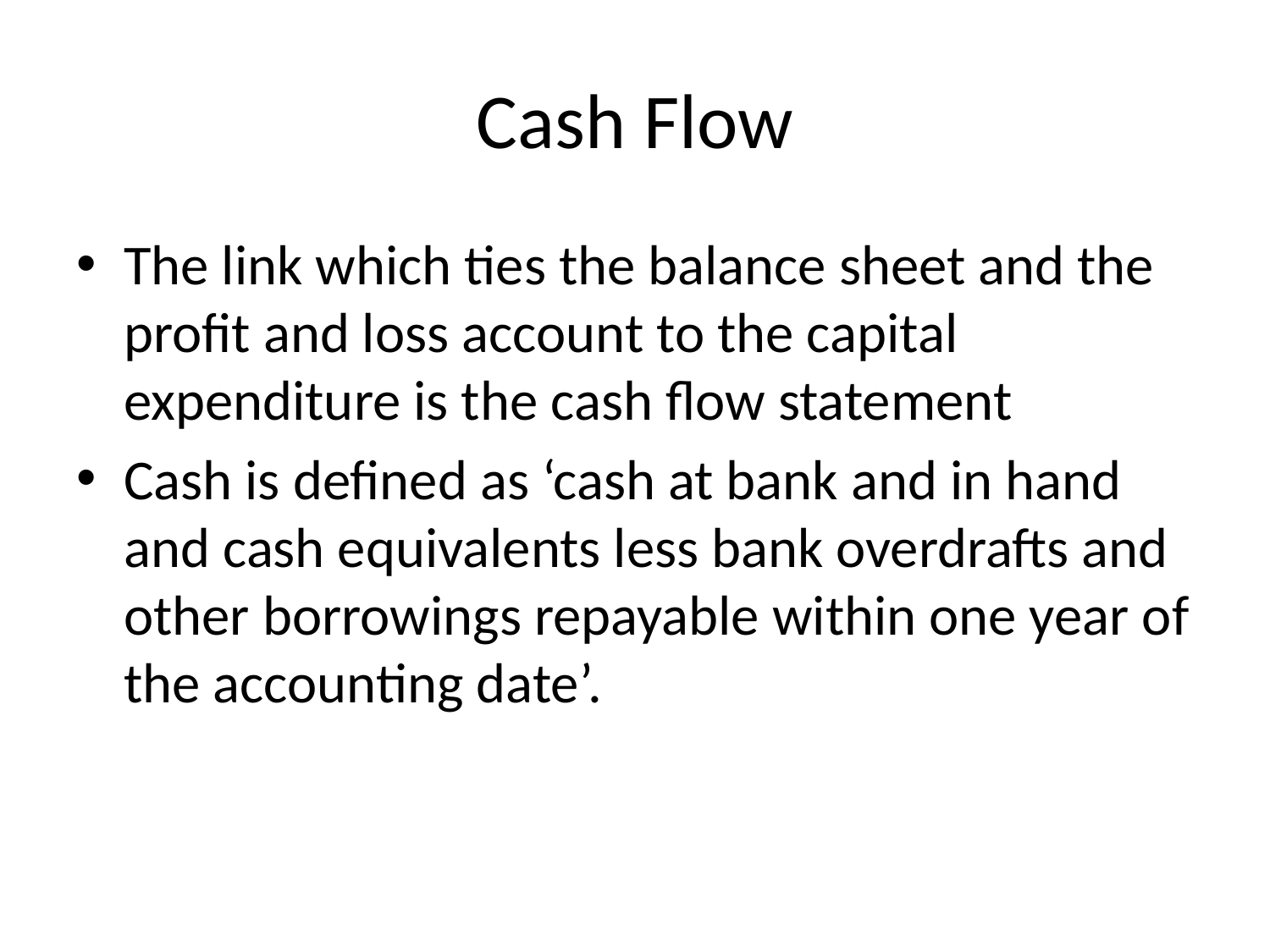

# Cash Flow
The link which ties the balance sheet and the profit and loss account to the capital expenditure is the cash flow statement
Cash is defined as ‘cash at bank and in hand and cash equivalents less bank overdrafts and other borrowings repayable within one year of the accounting date’.